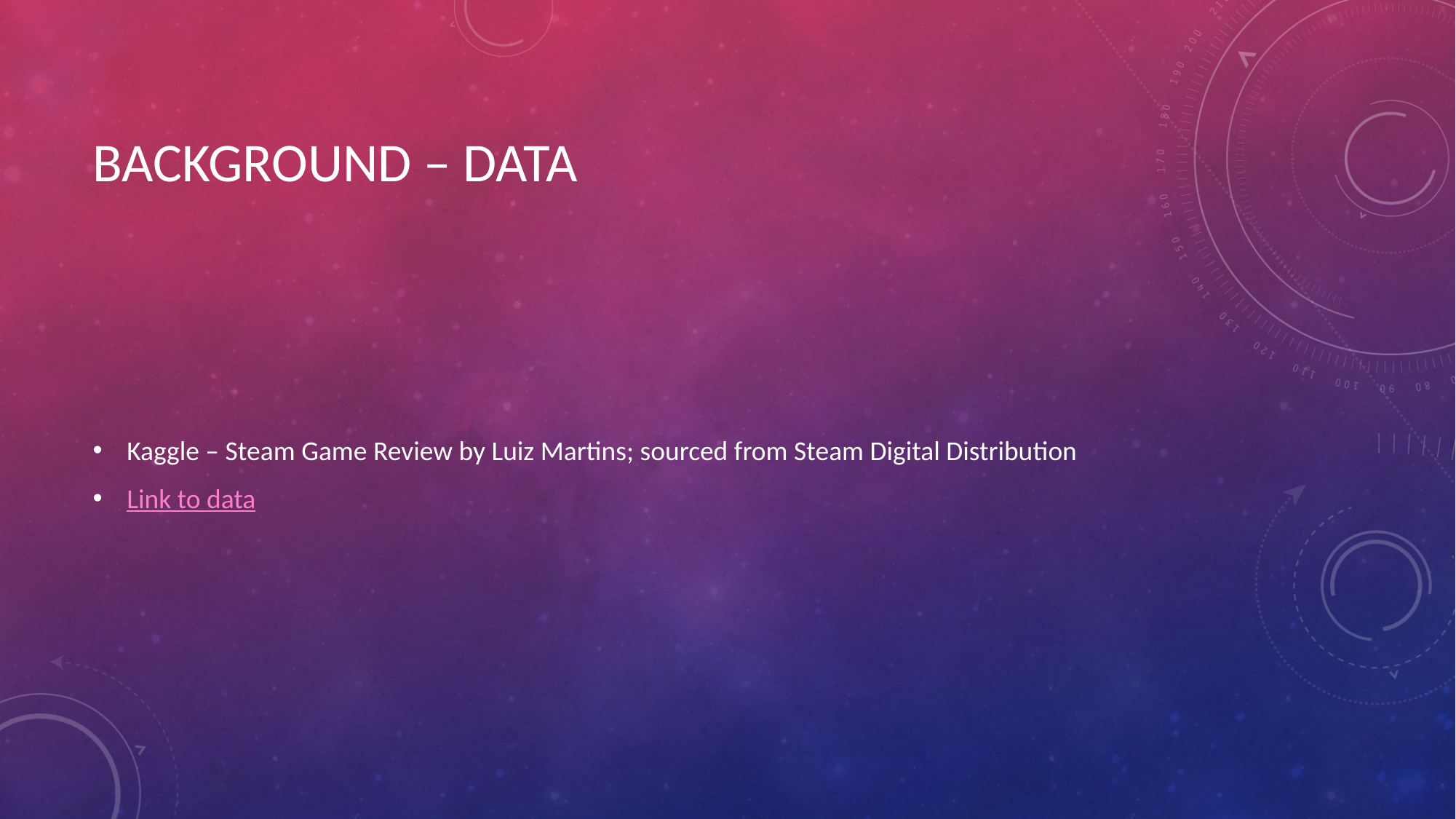

# Background – Data
Kaggle – Steam Game Review by Luiz Martins; sourced from Steam Digital Distribution
Link to data